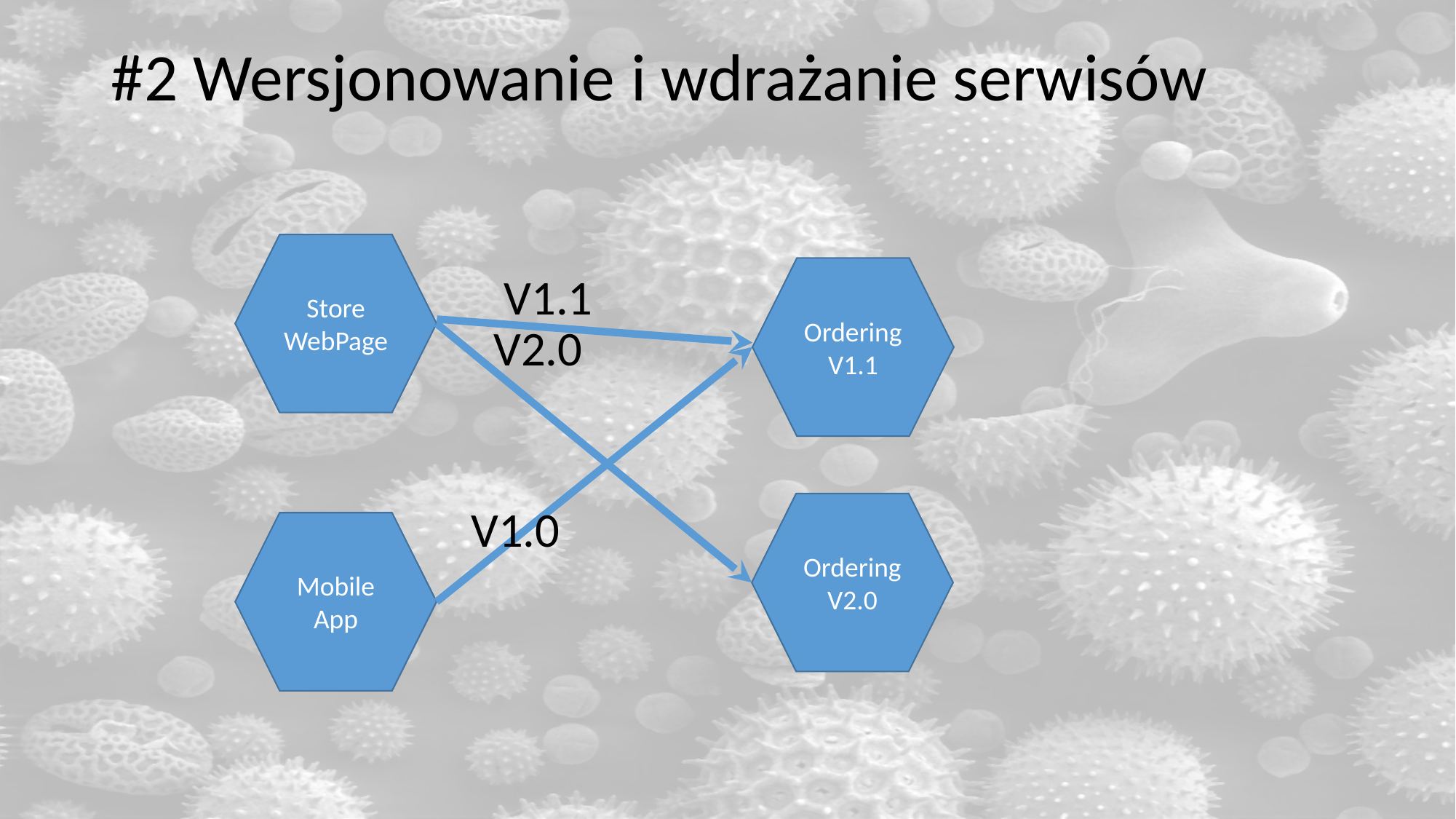

# #2 Wersjonowanie i wdrażanie serwisów

Store WebPage
Ordering
V1.1
V1.1
V2.0
V1.0
Ordering
V2.0
Mobile
App